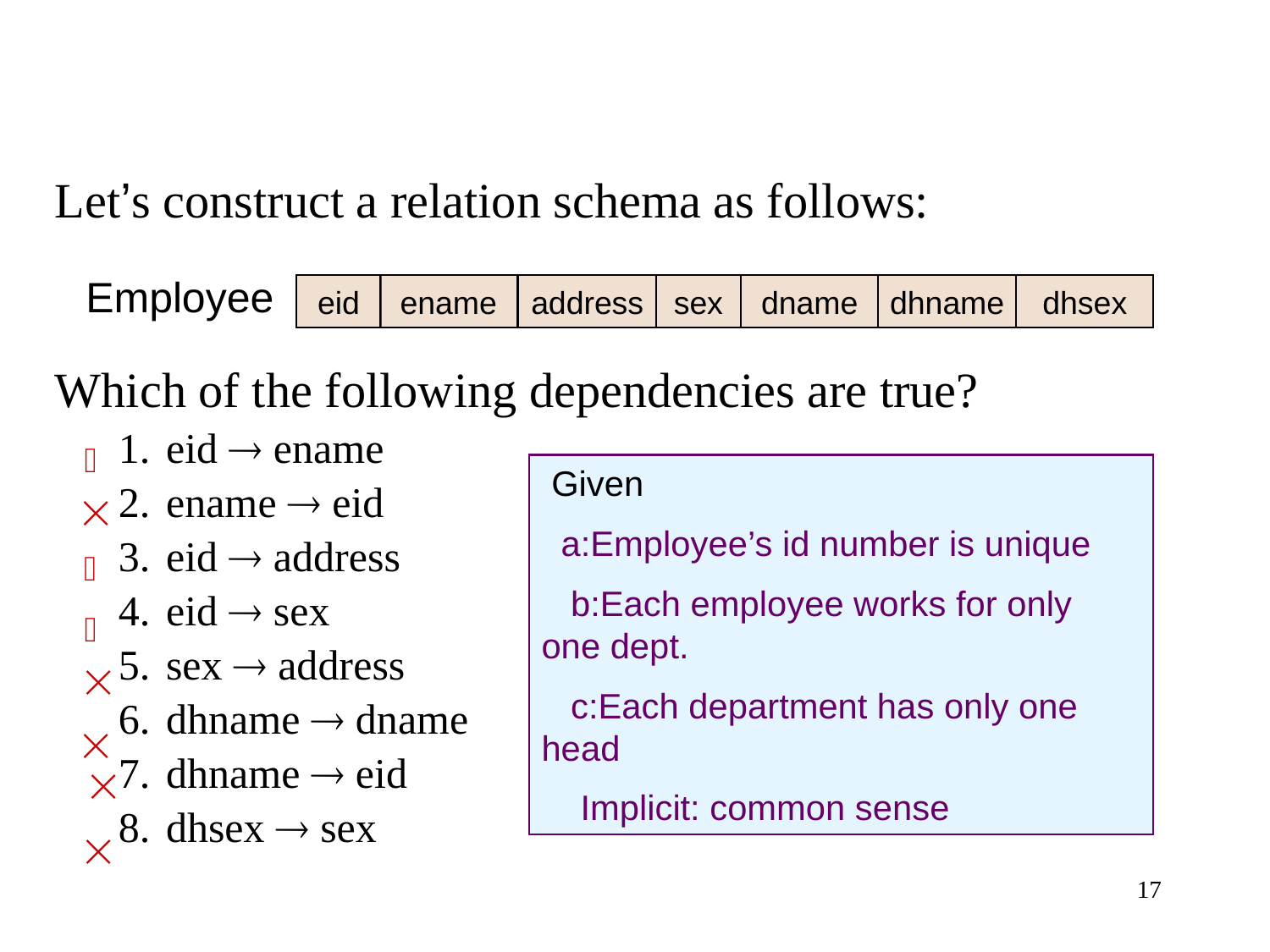

Let’s construct a relation schema as follows:

Which of the following dependencies are true?
eid → ename
ename → eid
eid → address
eid → sex
sex → address
dhname → dname
dhname → eid
dhsex → sex
Employee
eid
ename
address
sex
dname
dhname
dhsex
√
 Given
  a:Employee’s id number is unique
   b:Each employee works for only one dept.
   c:Each department has only one head
    Implicit: common sense
×
√
√
×
×
×
×
17